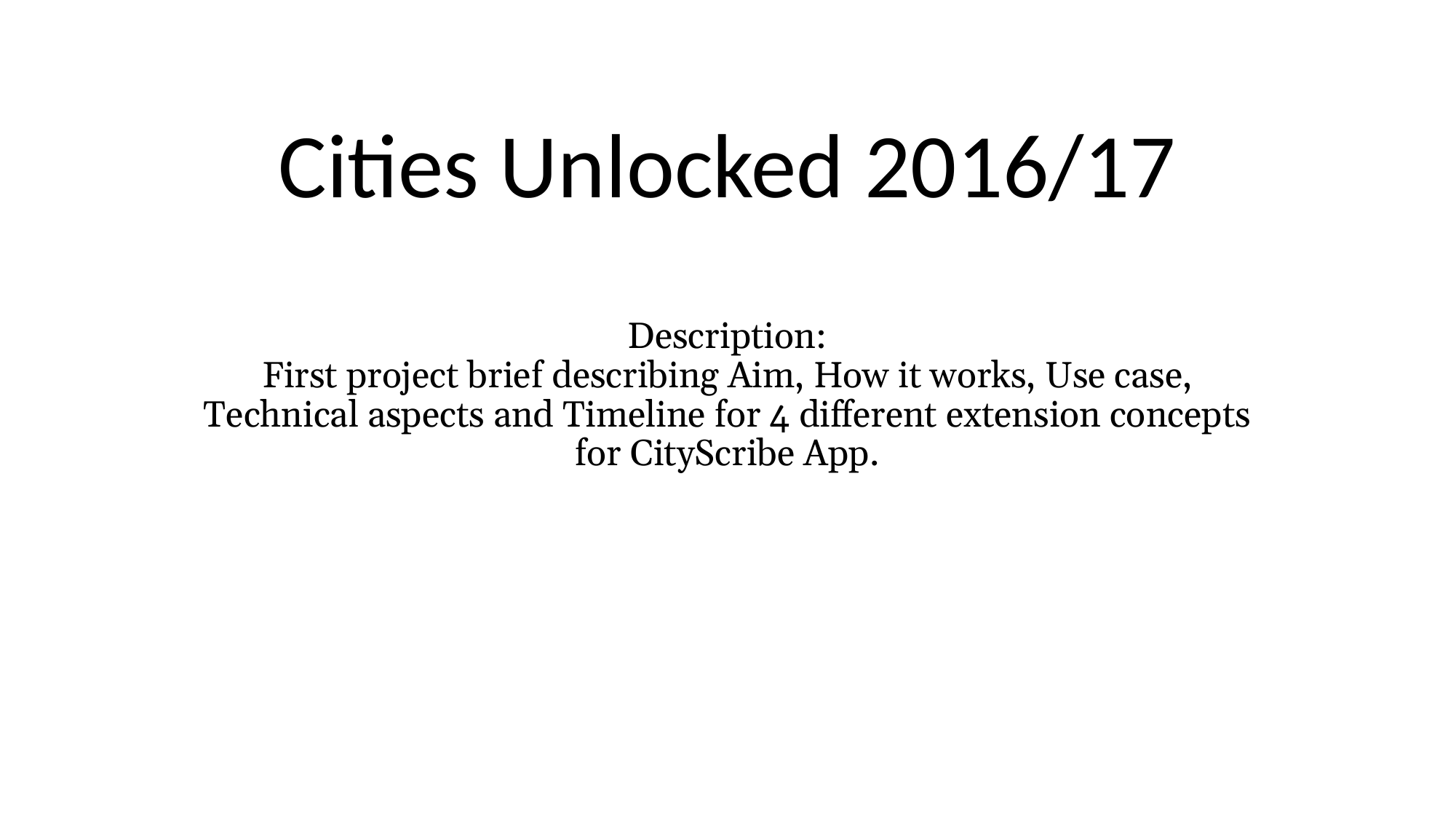

# Cities Unlocked 2016/17

Description:
First project brief describing Aim, How it works, Use case, Technical aspects and Timeline for 4 different extension concepts for CityScribe App.